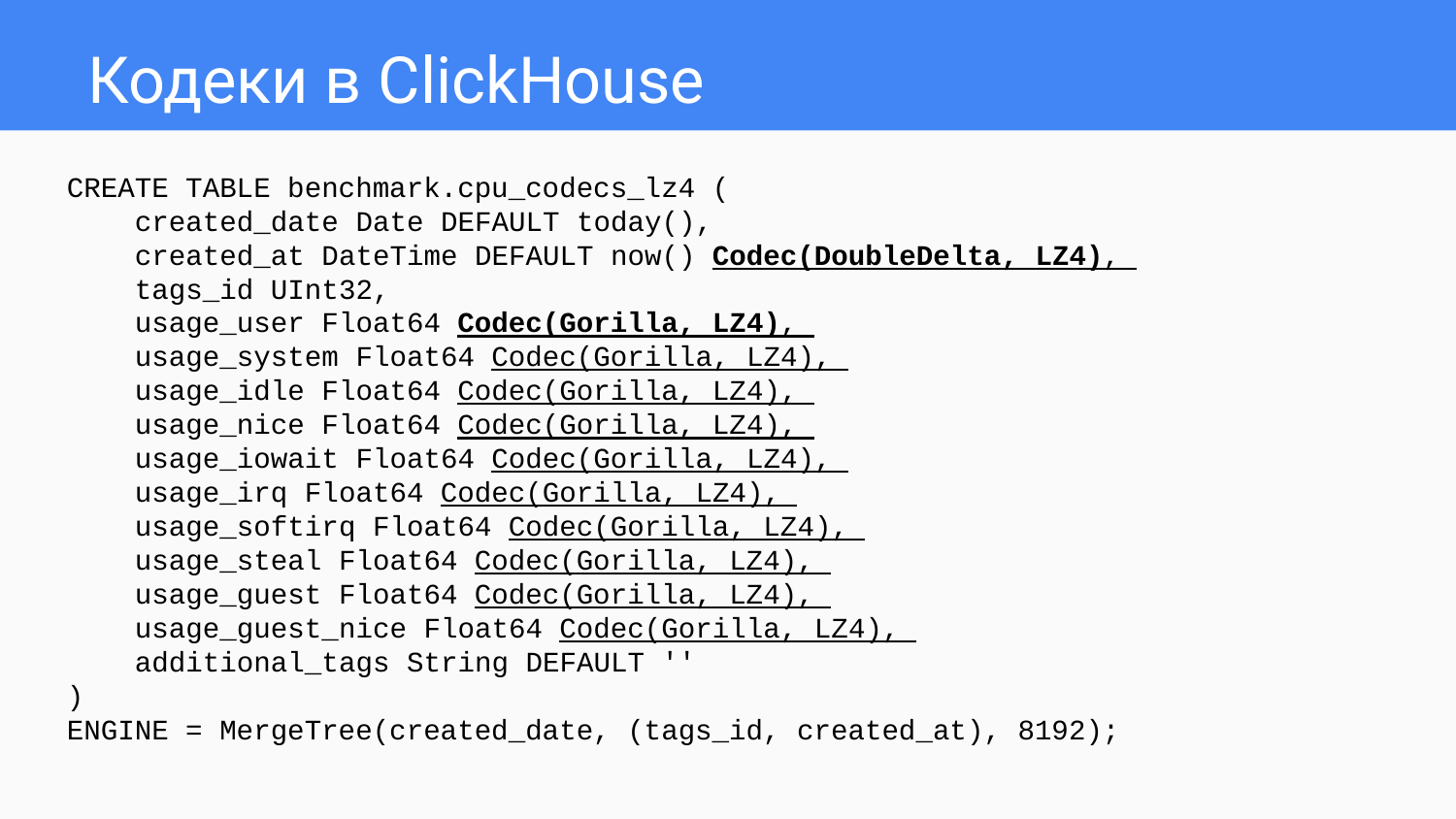

# Кодеки в ClickHouse
CREATE TABLE benchmark.cpu_codecs_lz4 (
    created_date Date DEFAULT today(),
    created_at DateTime DEFAULT now() Codec(DoubleDelta, LZ4),
    tags_id UInt32,
    usage_user Float64 Codec(Gorilla, LZ4),
    usage_system Float64 Codec(Gorilla, LZ4),
    usage_idle Float64 Codec(Gorilla, LZ4),
    usage_nice Float64 Codec(Gorilla, LZ4),
    usage_iowait Float64 Codec(Gorilla, LZ4),
    usage_irq Float64 Codec(Gorilla, LZ4),
    usage_softirq Float64 Codec(Gorilla, LZ4),
    usage_steal Float64 Codec(Gorilla, LZ4),
    usage_guest Float64 Codec(Gorilla, LZ4),
    usage_guest_nice Float64 Codec(Gorilla, LZ4),
    additional_tags String DEFAULT ''
)
ENGINE = MergeTree(created_date, (tags_id, created_at), 8192);